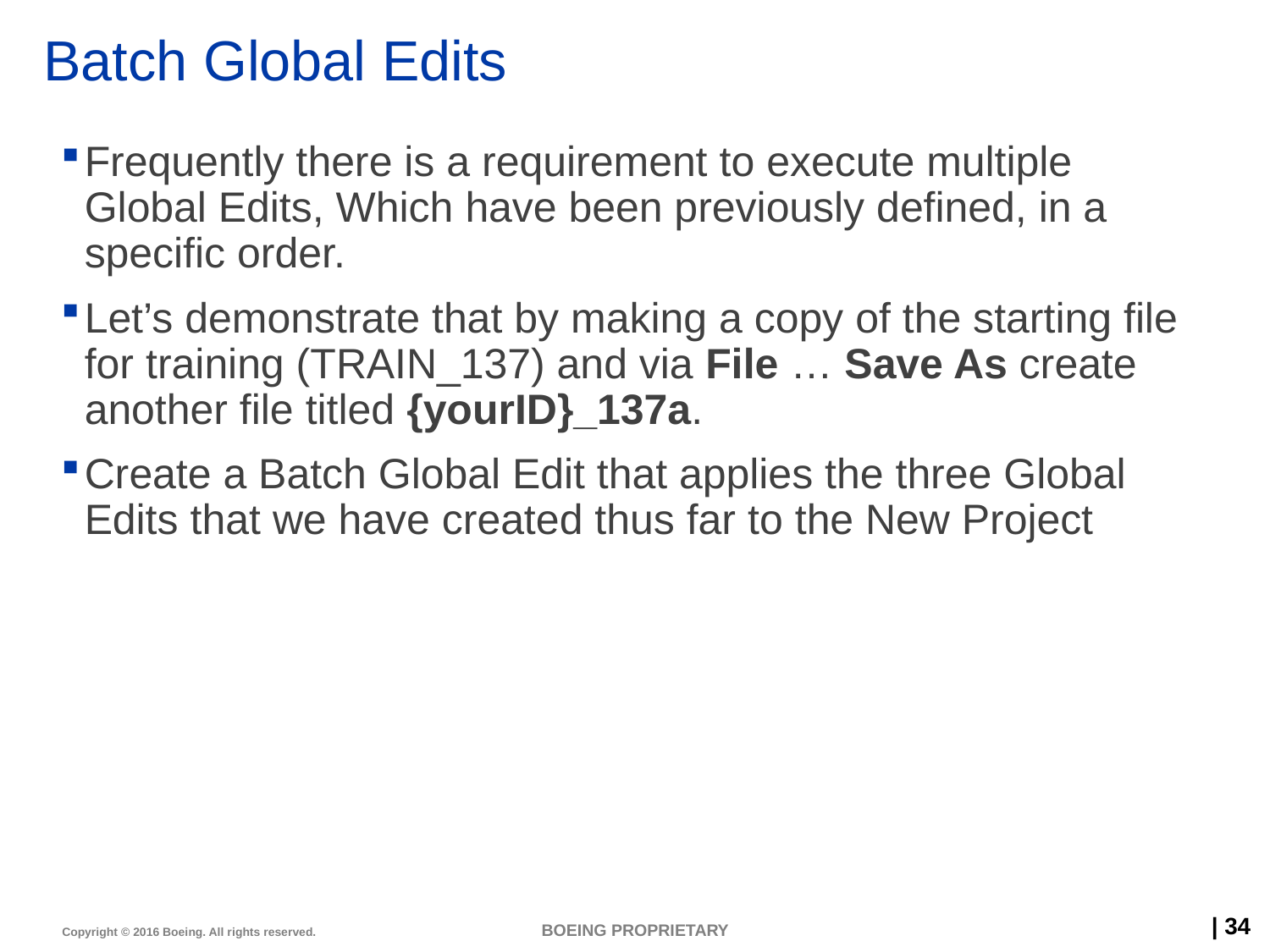

# Batch Global Edits
Frequently there is a requirement to execute multiple Global Edits, Which have been previously defined, in a specific order.
Let’s demonstrate that by making a copy of the starting file for training (TRAIN_137) and via File … Save As create another file titled {yourID}_137a.
Create a Batch Global Edit that applies the three Global Edits that we have created thus far to the New Project

BOEING PROPRIETARY
34